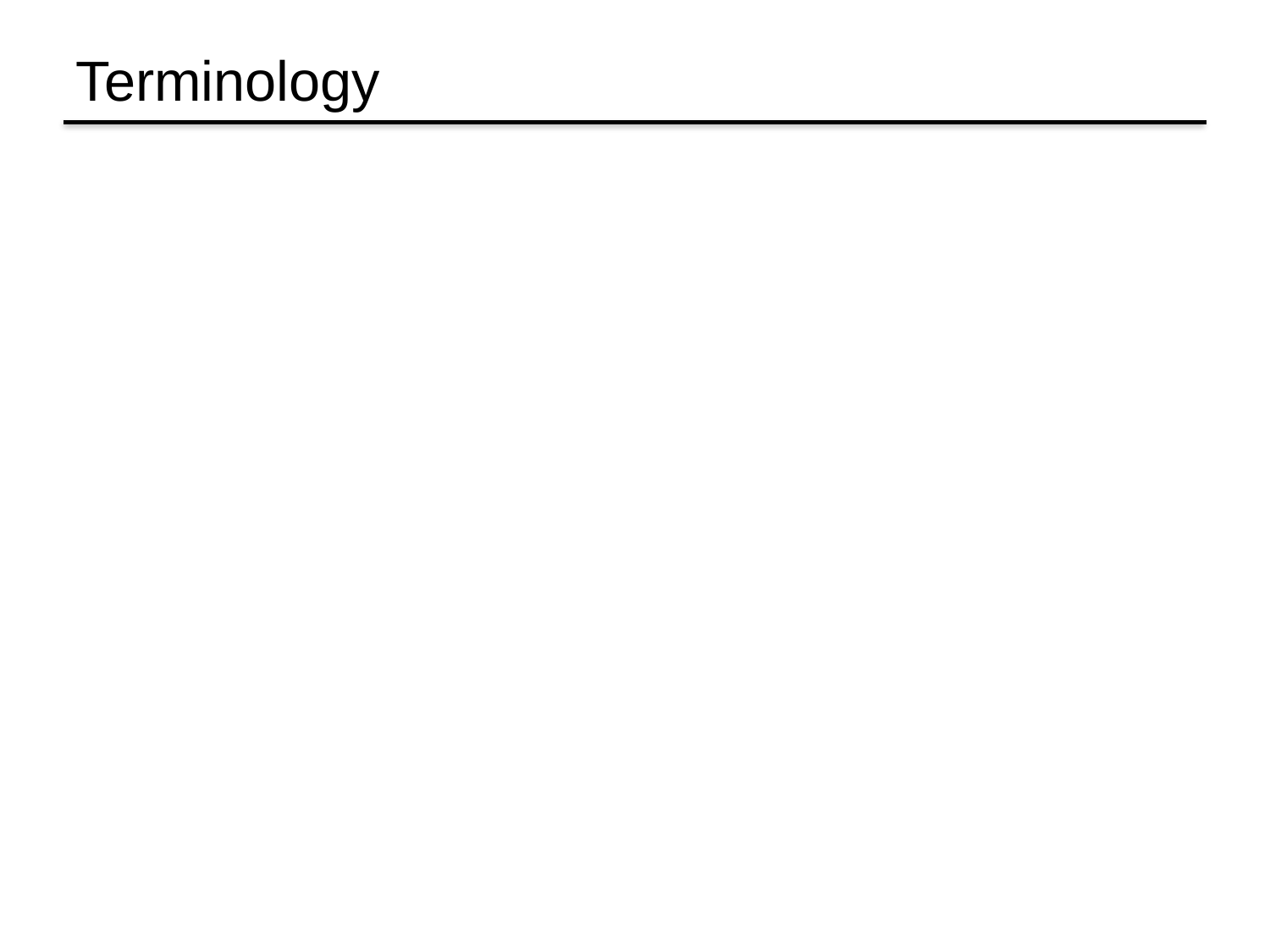

# Terminology
With state machines, we say that a machine “recognizes” the language L iff
it accepts x ∈ Σ*  if  x ∈ L
it rejects x ∈ Σ*  if  x ∉ L

With Java programs / general computation, we say that the computer “decides” the language L iff
it halts with output 1 on input x ∈ Σ*  if  x ∈ L
it halts with output 0 on input x ∈ Σ*  if  x ∉ L
(difference is the possibility that machine doesn’t halt)

If no machine decides L, then L is “undecidable”